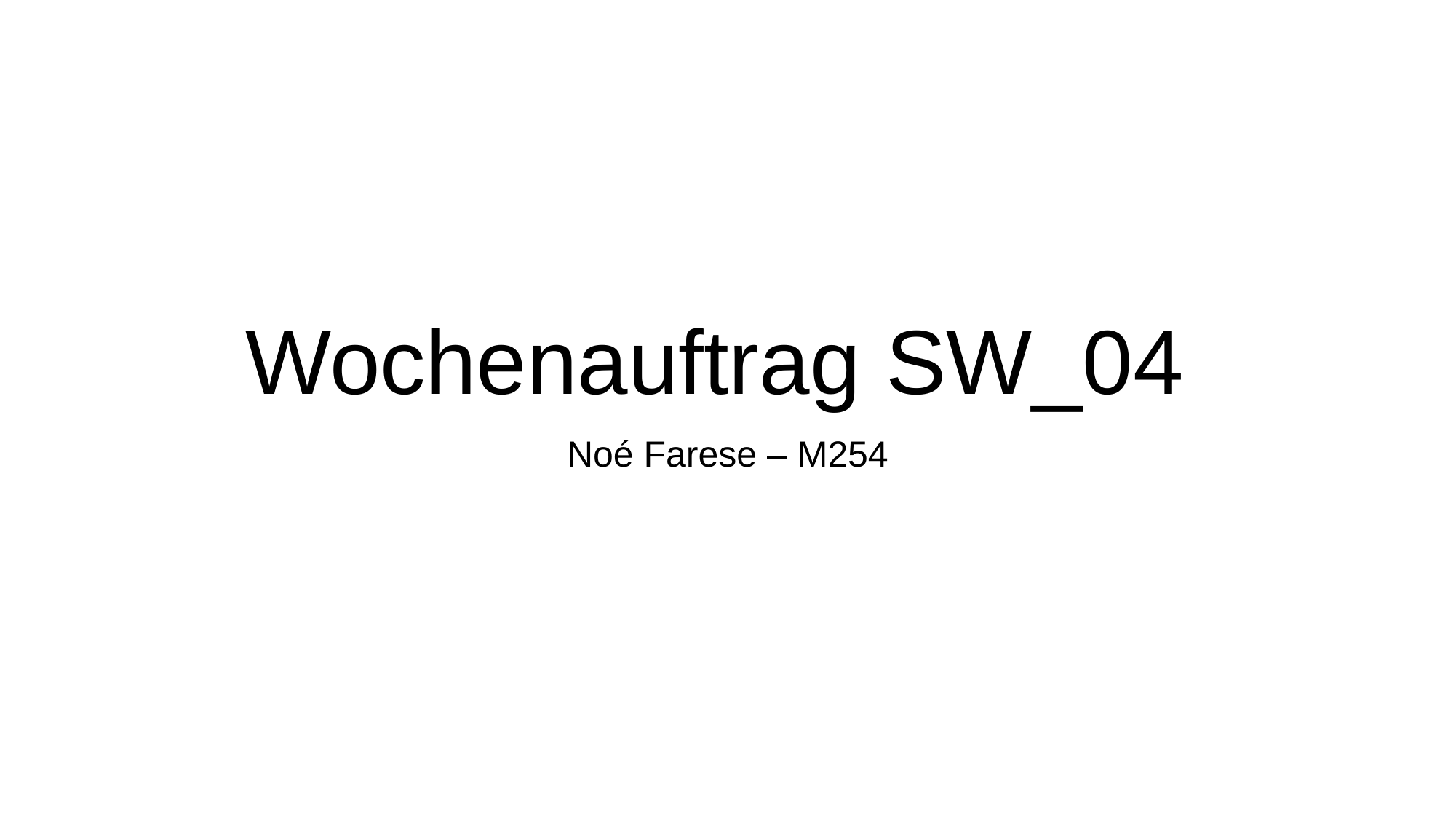

# Wochenauftrag SW_04
Noé Farese – M254